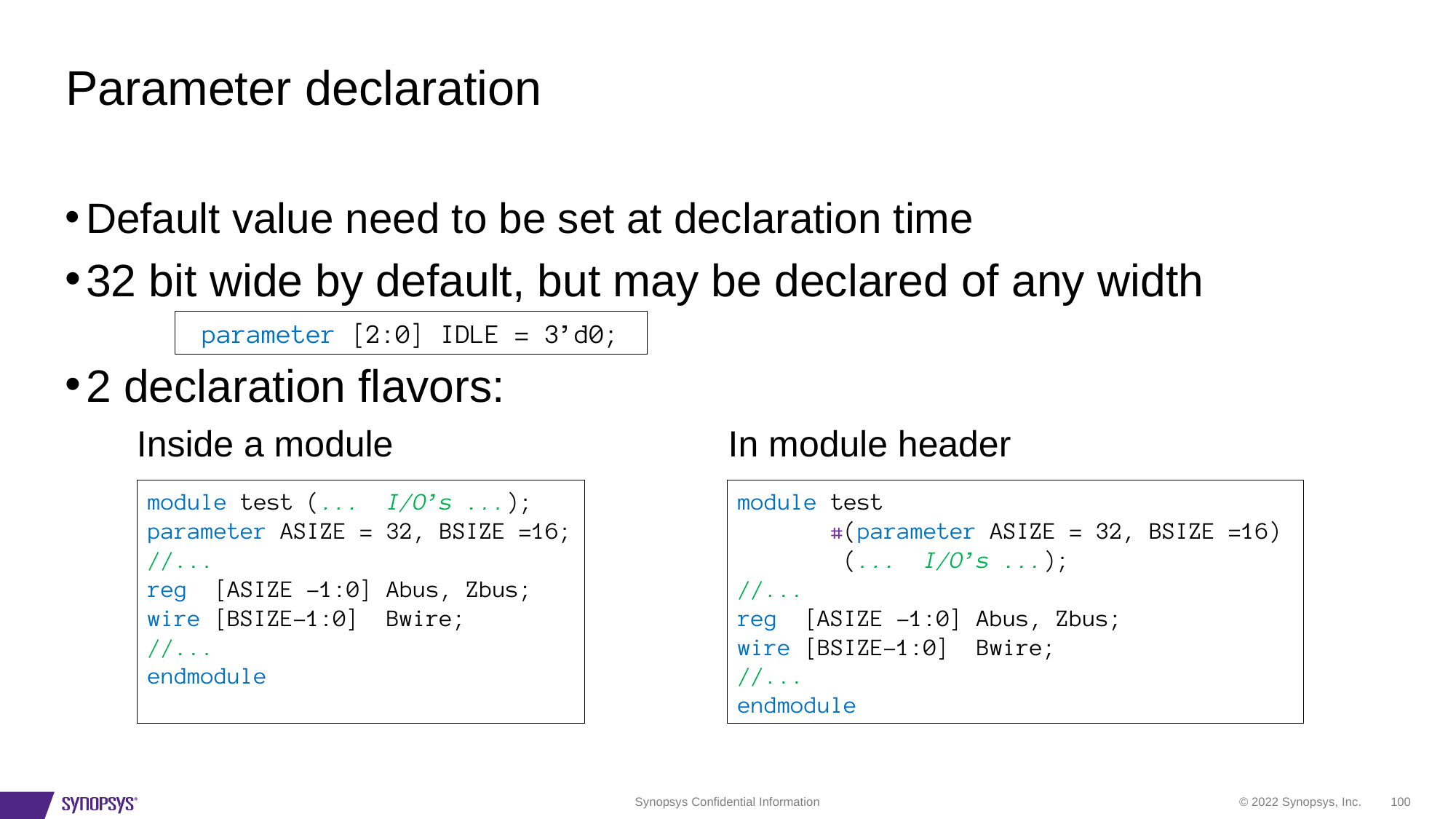

# Parameter declaration
Default value need to be set at declaration time
32 bit wide by default, but may be declared of any width

2 declaration flavors:
       Inside a module                                 In module header

parameter [2:0] IDLE = 3’d0;
module test (...  I/O’s ...);
parameter ASIZE = 32, BSIZE =16;
//...
reg  [ASIZE -1:0] Abus, Zbus;
wire [BSIZE-1:0]  Bwire;
//...
endmodule

module test
       #(parameter ASIZE = 32, BSIZE =16)
        (...  I/O’s ...);
//...
reg  [ASIZE -1:0] Abus, Zbus;
wire [BSIZE-1:0]  Bwire;
//...
endmodule